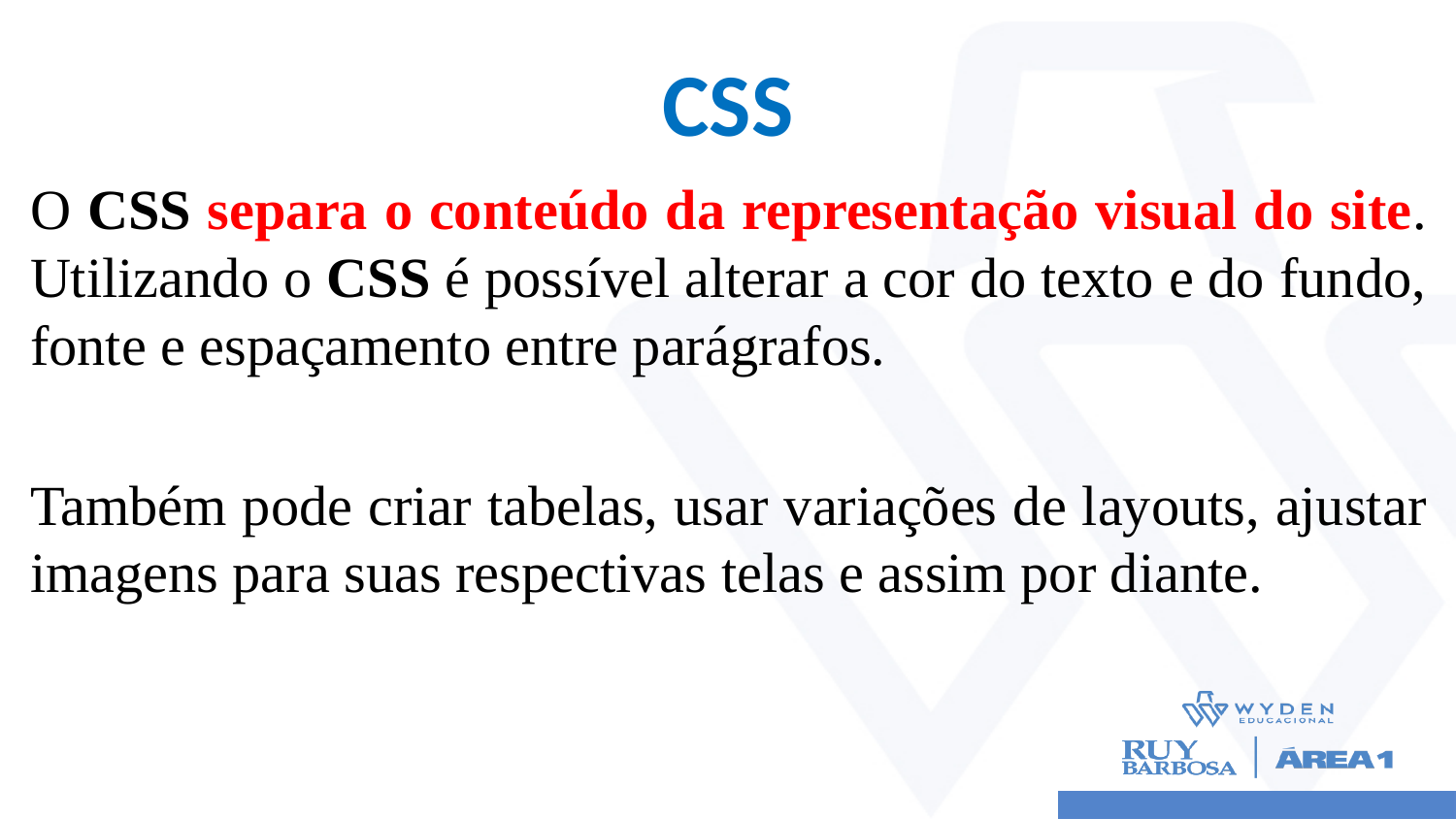

# CSS
O CSS separa o conteúdo da representação visual do site. Utilizando o CSS é possível alterar a cor do texto e do fundo, fonte e espaçamento entre parágrafos.

Também pode criar tabelas, usar variações de layouts, ajustar imagens para suas respectivas telas e assim por diante.